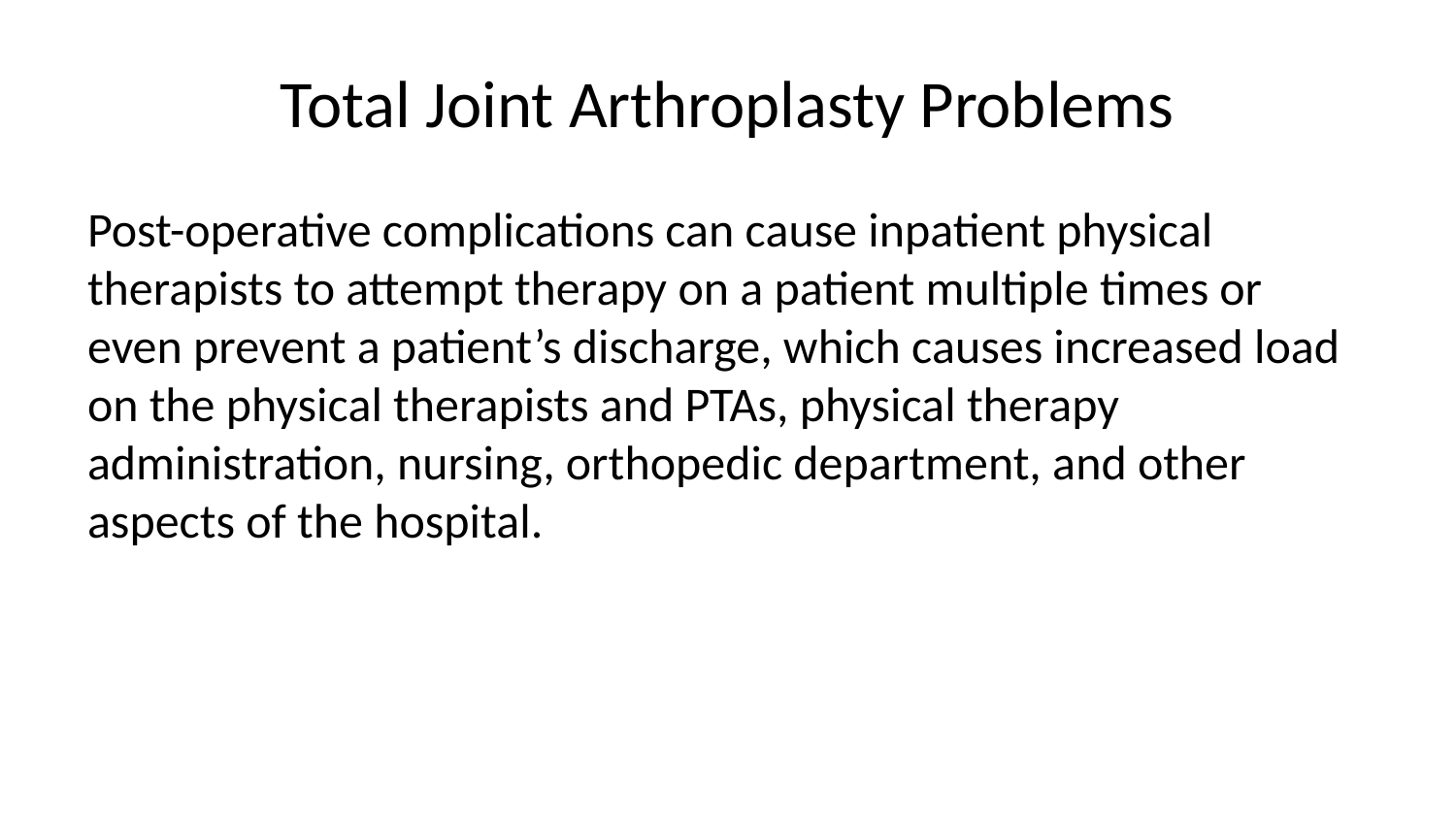

# Total Joint Arthroplasty Problems
Post-operative complications can cause inpatient physical therapists to attempt therapy on a patient multiple times or even prevent a patient’s discharge, which causes increased load on the physical therapists and PTAs, physical therapy administration, nursing, orthopedic department, and other aspects of the hospital.